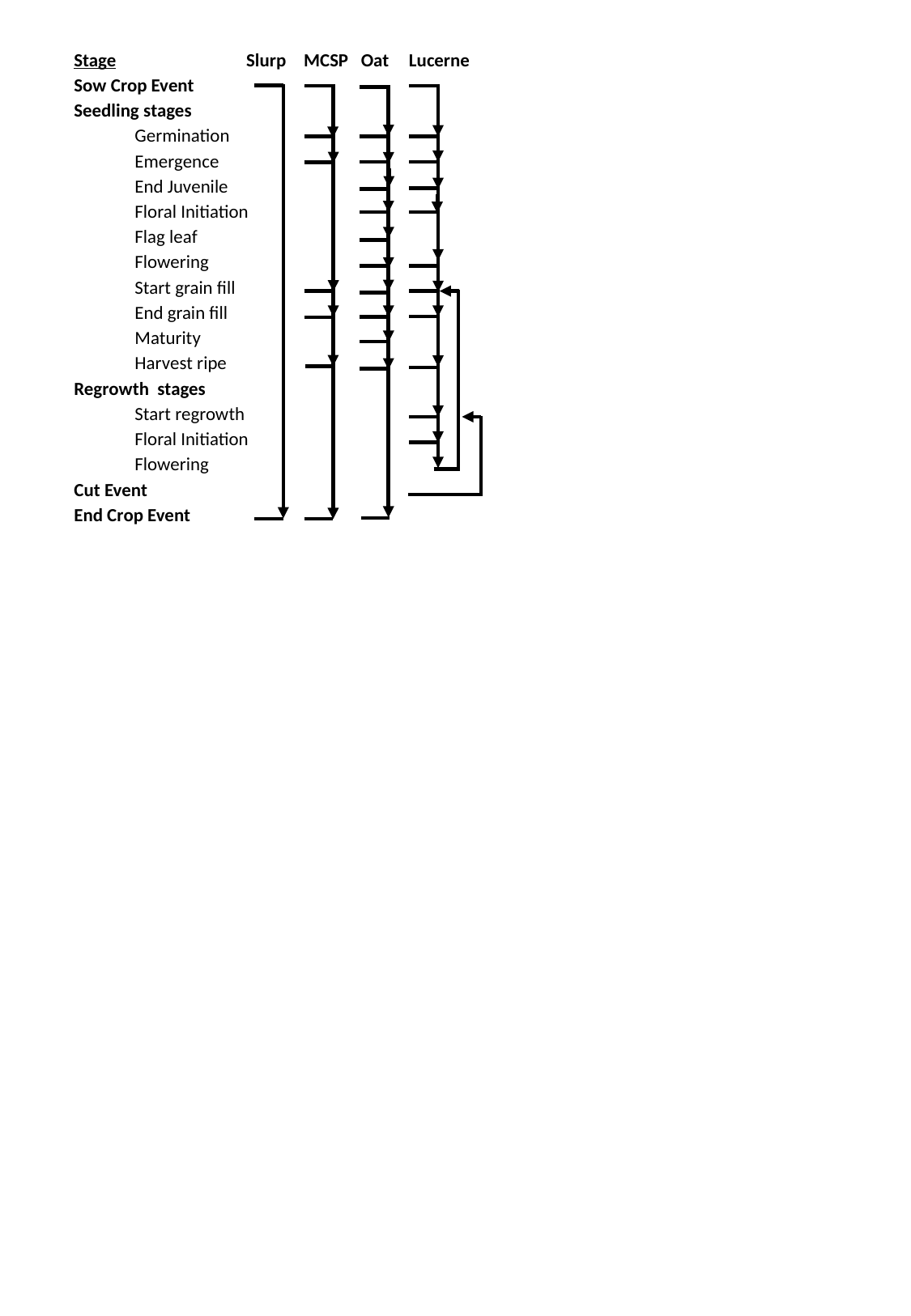

| Stage | Slurp | MCSP | Oat | Lucerne |
| --- | --- | --- | --- | --- |
| Sow Crop Event |  | - |  |  |
| Seedling stages |  |  |  |  |
| Germination |  |  |  |  |
| Emergence |  |  |  |  |
| End Juvenile |  |  |  |  |
| Floral Initiation |  |  |  |  |
| Flag leaf |  |  |  |  |
| Flowering |  |  |  |  |
| Start grain fill |  |  |  |  |
| End grain fill |  |  |  |  |
| Maturity |  |  |  |  |
| Harvest ripe |  |  |  |  |
| Regrowth stages |  |  |  |  |
| Start regrowth |  |  |  |  |
| Floral Initiation |  |  |  |  |
| Flowering |  |  |  |  |
| Cut Event |  |  |  |  |
| End Crop Event |  |  |  |  |